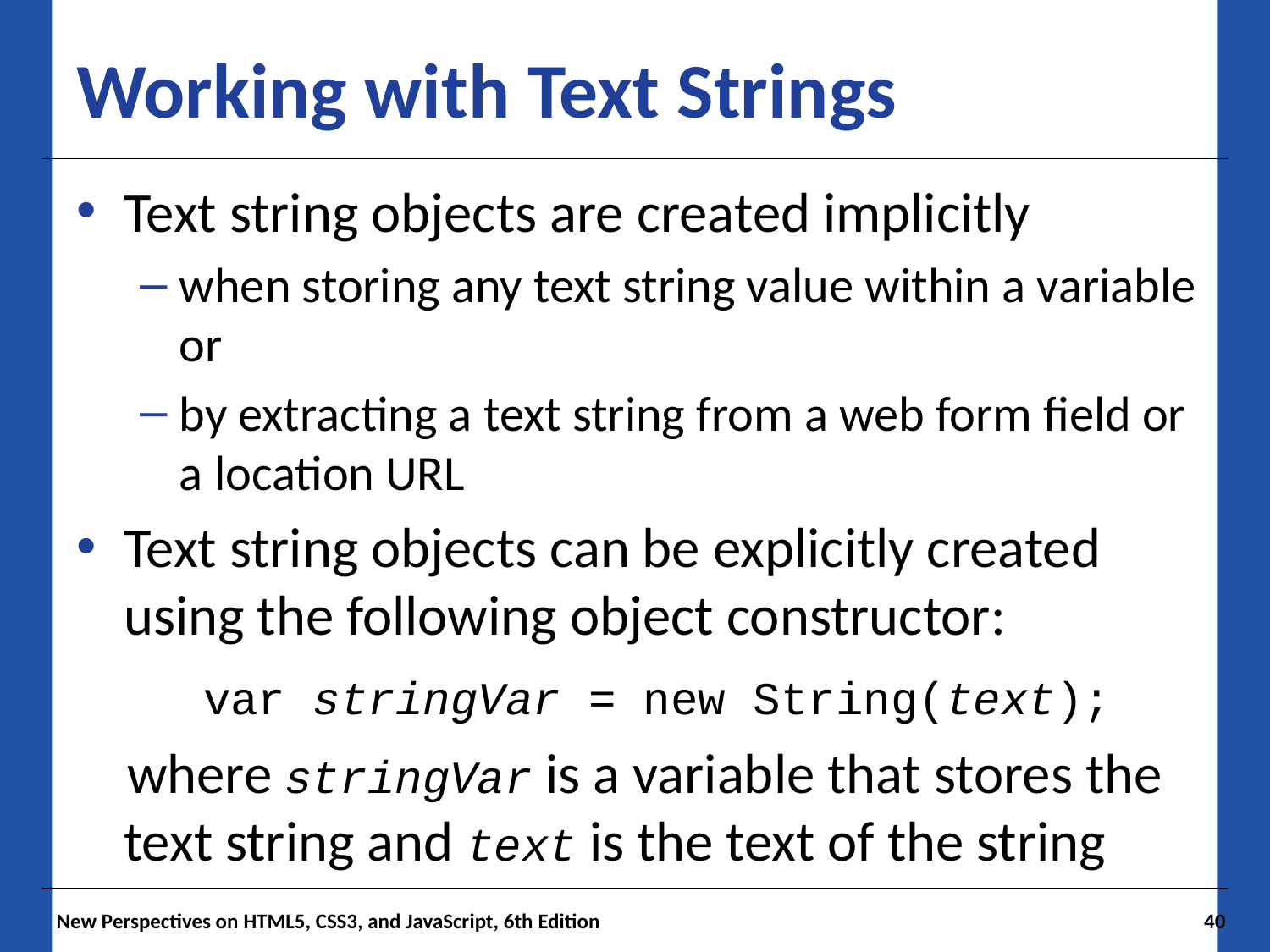

# Working with Text Strings
Text string objects are created implicitly
when storing any text string value within a variable or
by extracting a text string from a web form field or a location URL
Text string objects can be explicitly created using the following object constructor:
	var stringVar = new String(text);
    where stringVar is a variable that stores the  text string and text is the text of the string
         New Perspectives on HTML5, CSS3, and JavaScript, 6th Edition
40